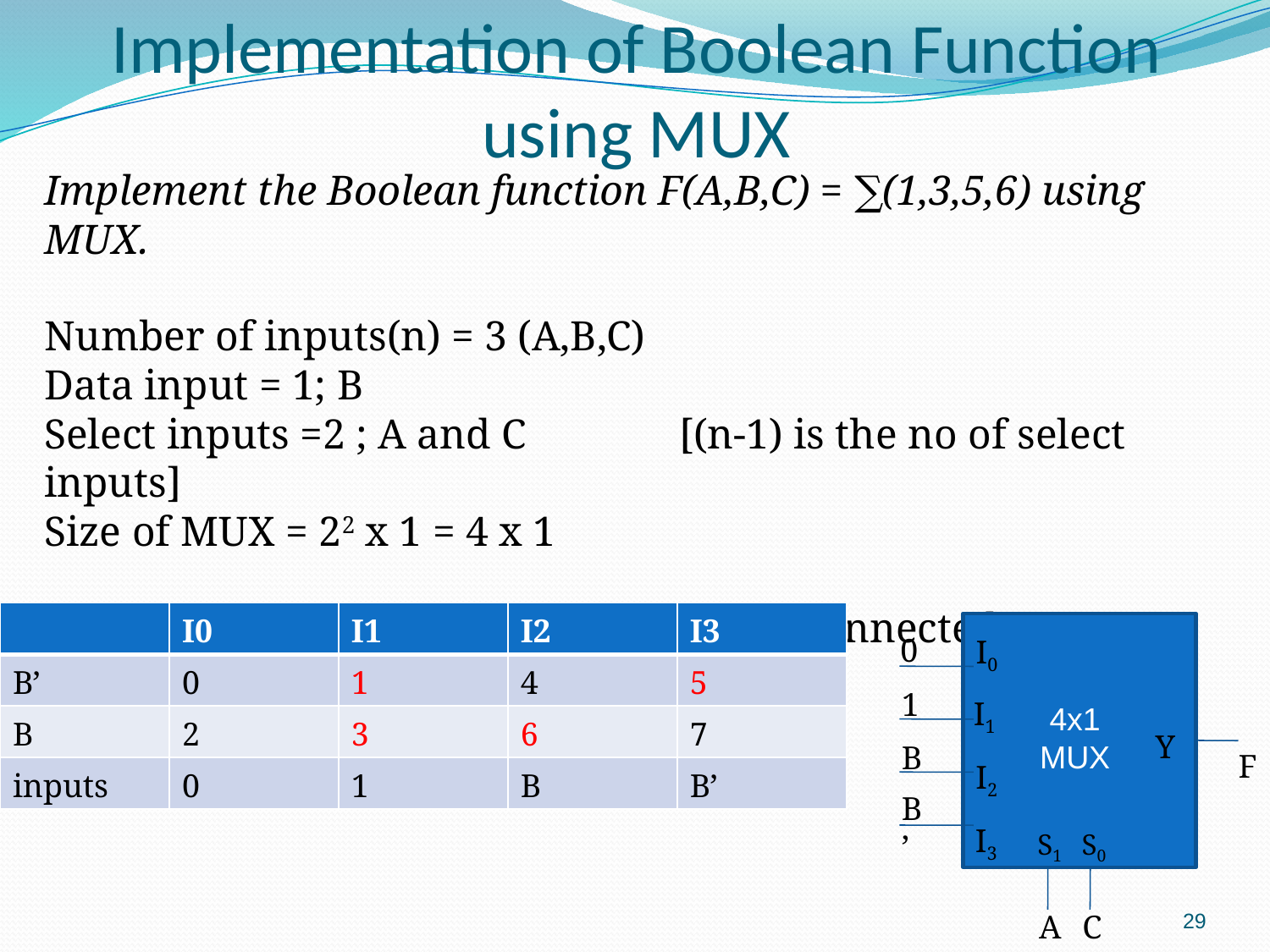

# Implementation of Boolean Function using MUX
Implement the Boolean function F(A,B,C) = ∑(1,3,5,6) using MUX.

Number of inputs(n) = 3 (A,B,C)
Data input = 1; B
Select inputs =2 ; A and C		[(n-1) is the no of select inputs]
Size of MUX = 22 x 1 = 4 x 1

Implementation table for input B to be connected,

|  | I0 | I1 | I2 | I3 |
| --- | --- | --- | --- | --- |
| B’ | 0 | 1 | 4 | 5 |
| B | 2 | 3 | 6 | 7 |
| inputs | 0 | 1 | B | B’ |

0
I0
1
I1
4x1
MUX
Y
B
F
I2
B’
I3
S1
S0
29
A
C